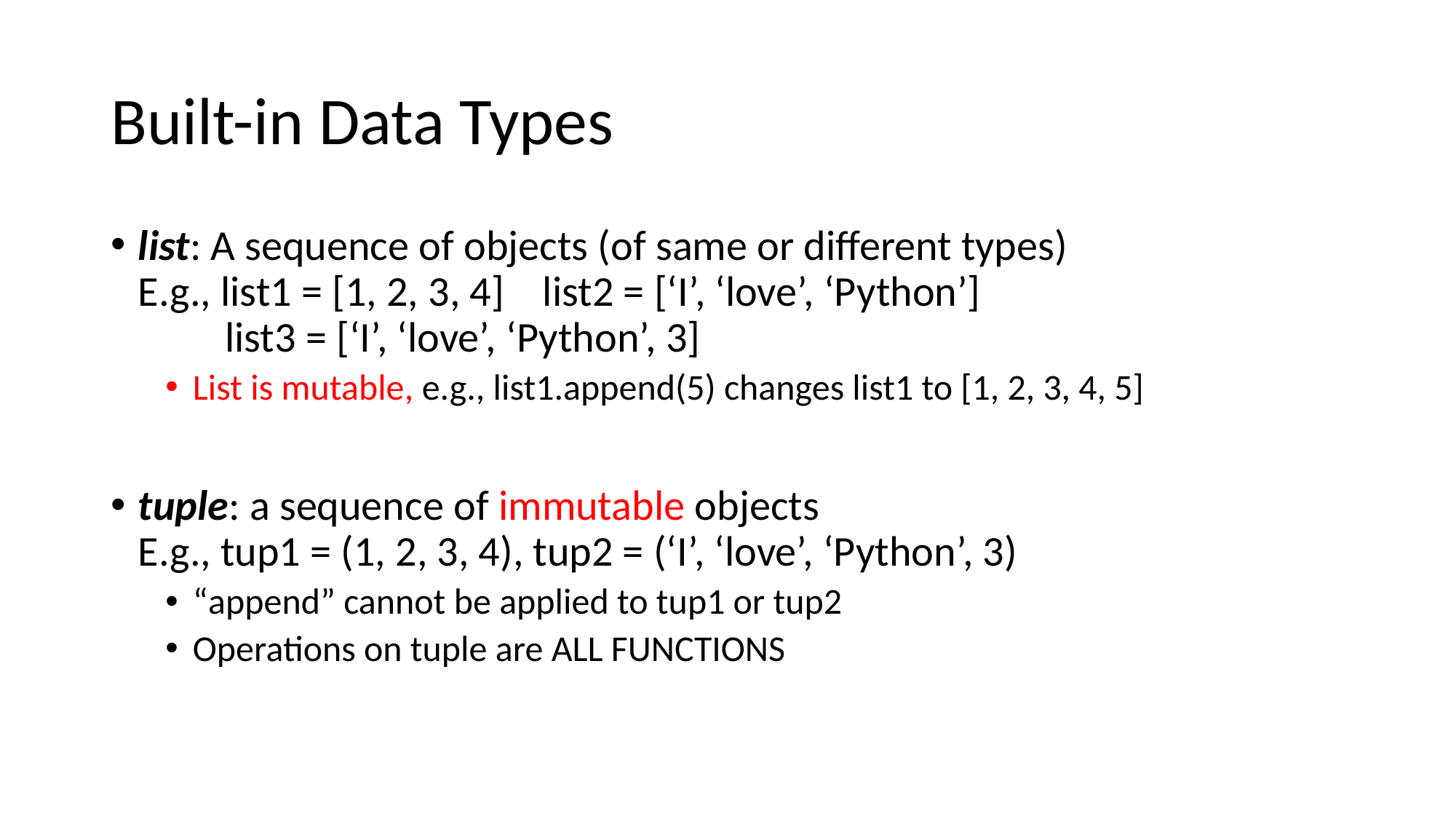

# Built-in Data Types
list: A sequence of objects (of same or different types)
E.g., list1 = [1, 2, 3, 4]    list2 = [‘I’, ‘love’, ‘Python’]
         list3 = [‘I’, ‘love’, ‘Python’, 3]
List is mutable, e.g., list1.append(5) changes list1 to [1, 2, 3, 4, 5]

tuple: a sequence of immutable objects
E.g., tup1 = (1, 2, 3, 4), tup2 = (‘I’, ‘love’, ‘Python’, 3)
“append” cannot be applied to tup1 or tup2
Operations on tuple are ALL FUNCTIONS